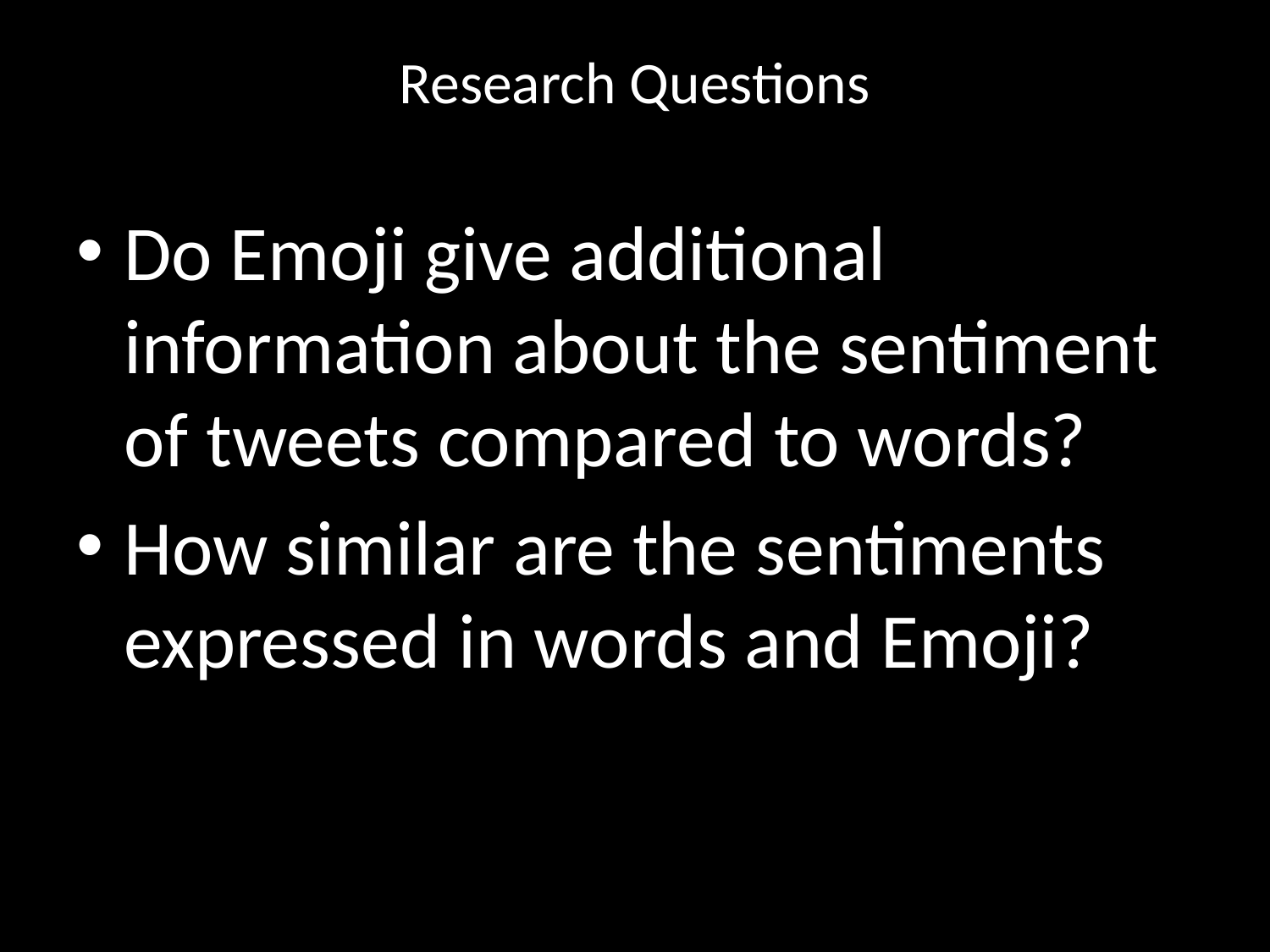

# Research Questions
Do Emoji give additional information about the sentiment of tweets compared to words?
How similar are the sentiments expressed in words and Emoji?